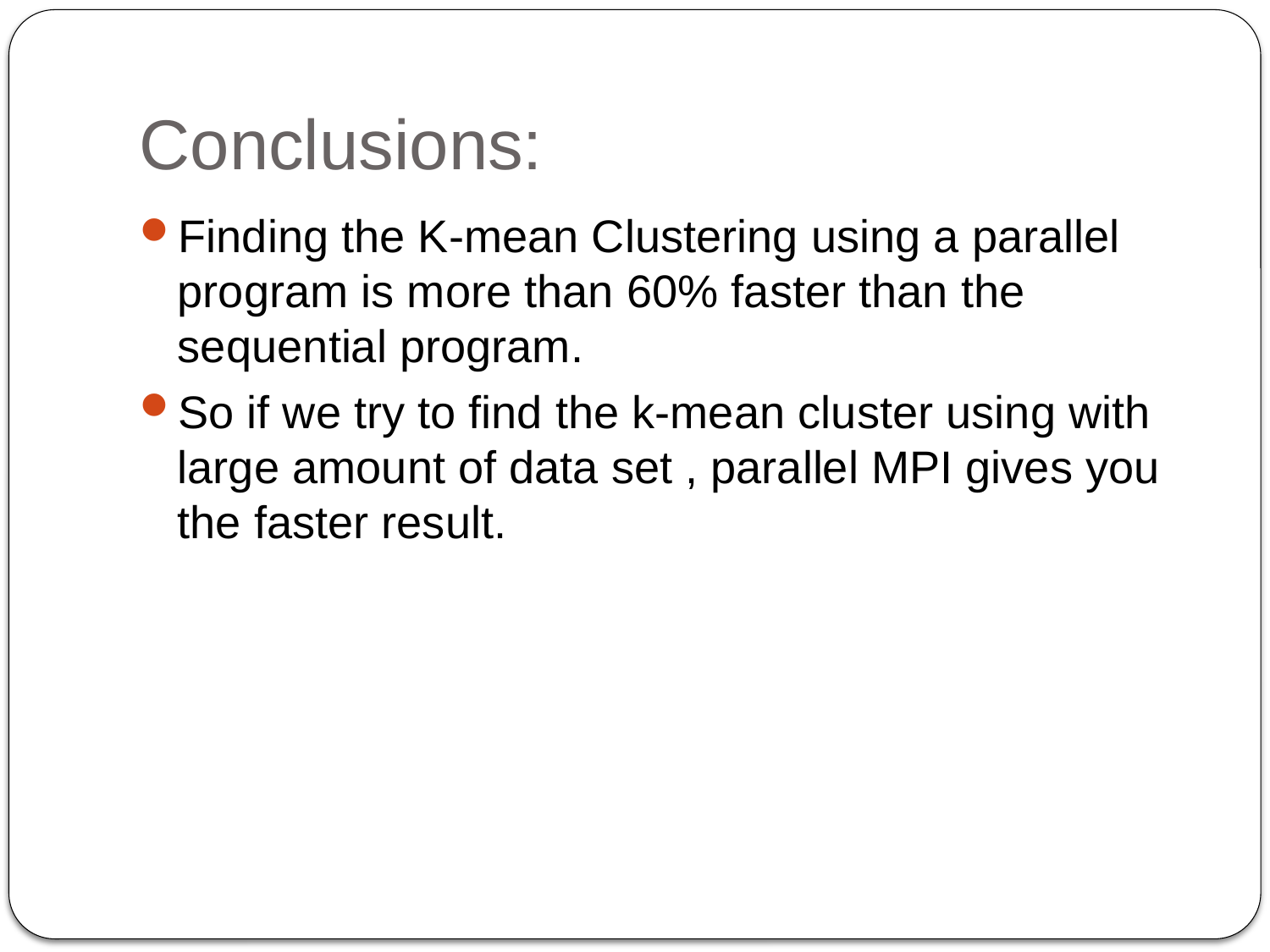

# Conclusions:
Finding the K-mean Clustering using a parallel program is more than 60% faster than the sequential program.
So if we try to find the k-mean cluster using with large amount of data set , parallel MPI gives you the faster result.